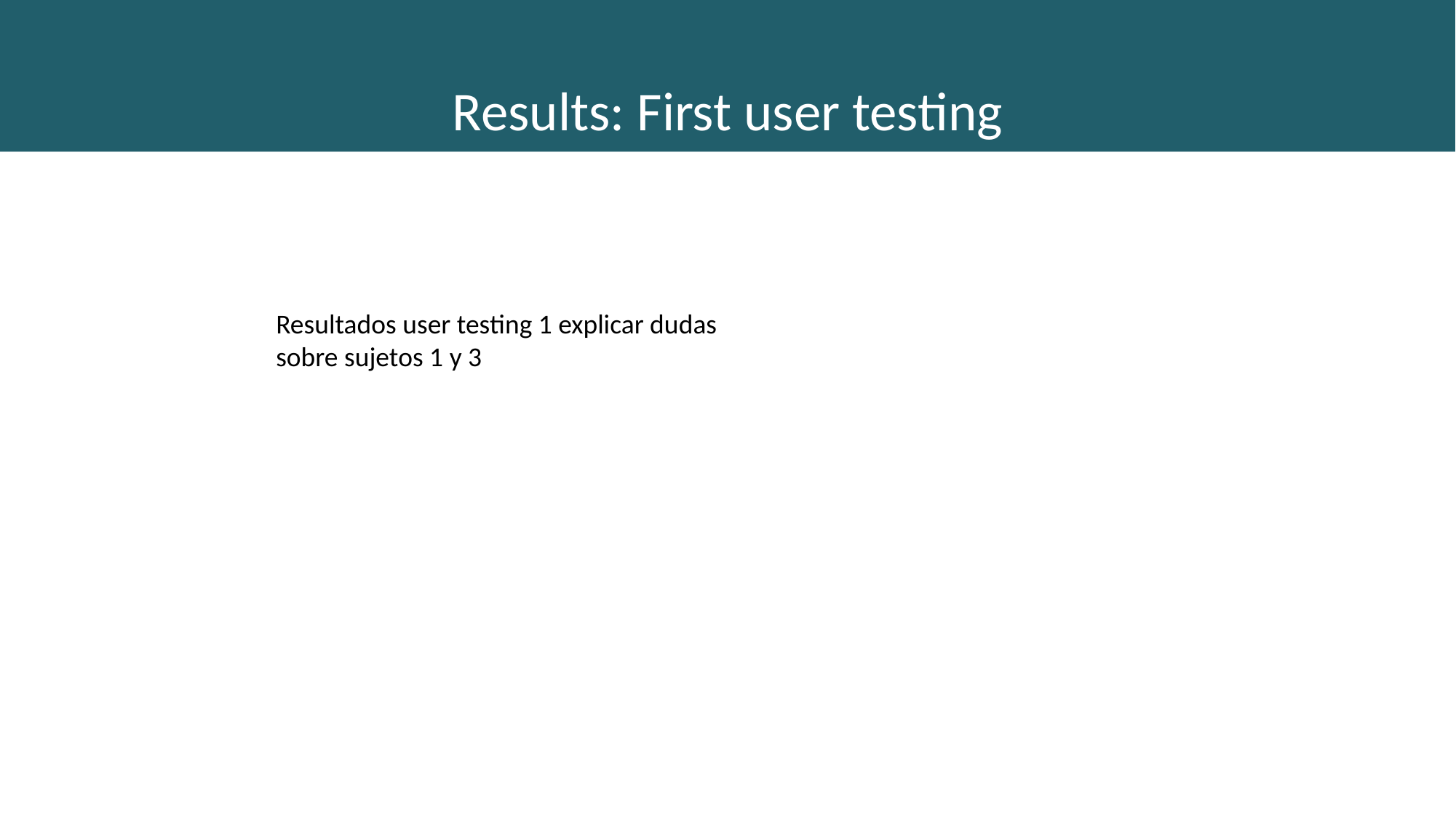

Results: First user testing

Resultados user testing 1 explicar dudas sobre sujetos 1 y 3